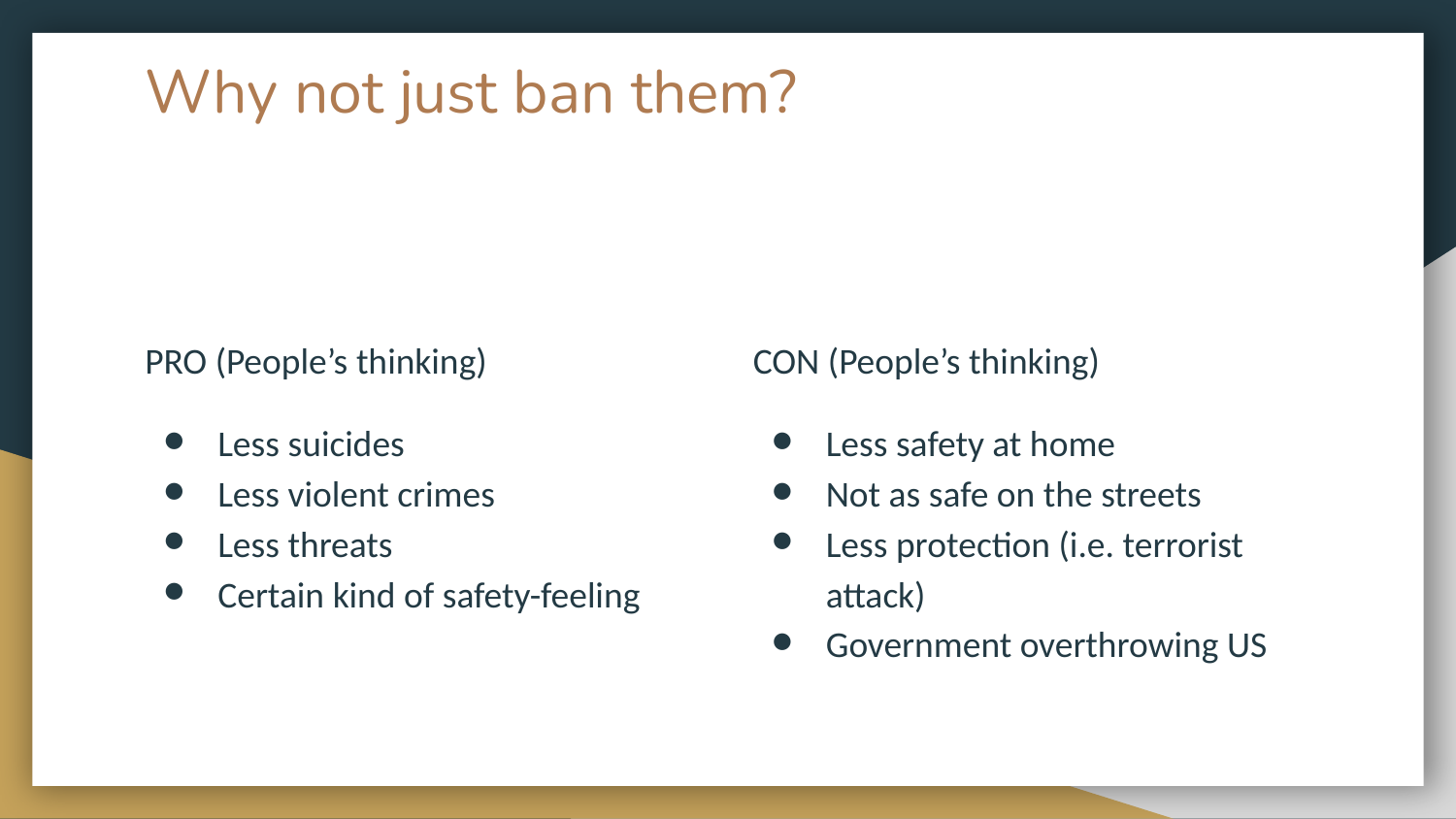

# Why not just ban them?
PRO (People’s thinking)
Less suicides
Less violent crimes
Less threats
Certain kind of safety-feeling
CON (People’s thinking)
Less safety at home
Not as safe on the streets
Less protection (i.e. terrorist attack)
Government overthrowing US